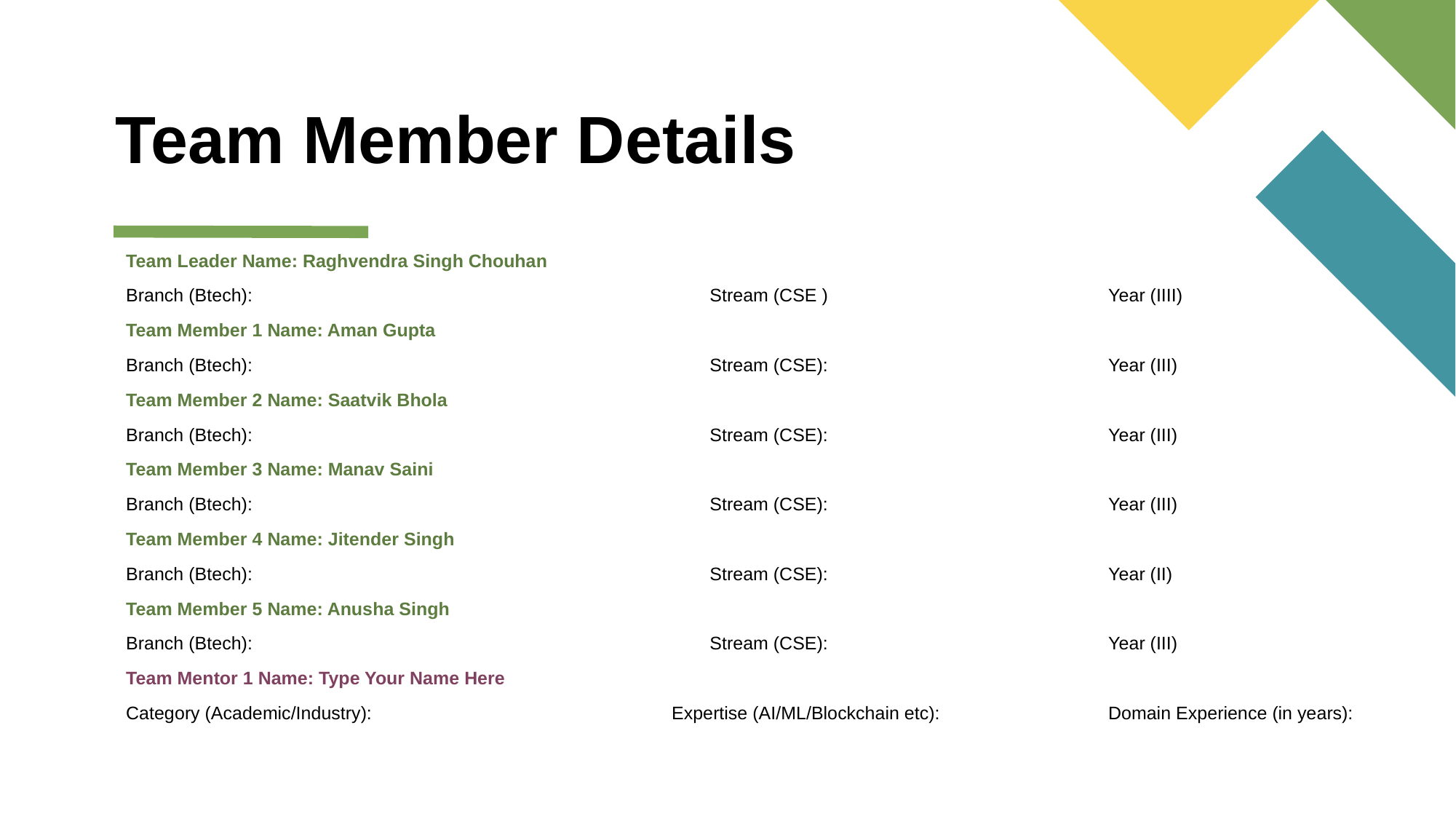

# Team Member Details
Team Leader Name: Raghvendra Singh Chouhan
Branch (Btech):			                             Stream (CSE )			Year (IIII)
Team Member 1 Name: Aman Gupta
Branch (Btech):			                             Stream (CSE):			Year (III)
Team Member 2 Name: Saatvik Bhola
Branch (Btech):			                             Stream (CSE):			Year (III)
Team Member 3 Name: Manav Saini
Branch (Btech):			                             Stream (CSE):			Year (III)
Team Member 4 Name: Jitender Singh
Branch (Btech):			                             Stream (CSE):			Year (II)
Team Member 5 Name: Anusha Singh
Branch (Btech):			                             Stream (CSE):			Year (III)
Team Mentor 1 Name: Type Your Name Here
Category (Academic/Industry): 			Expertise (AI/ML/Blockchain etc): 		Domain Experience (in years):